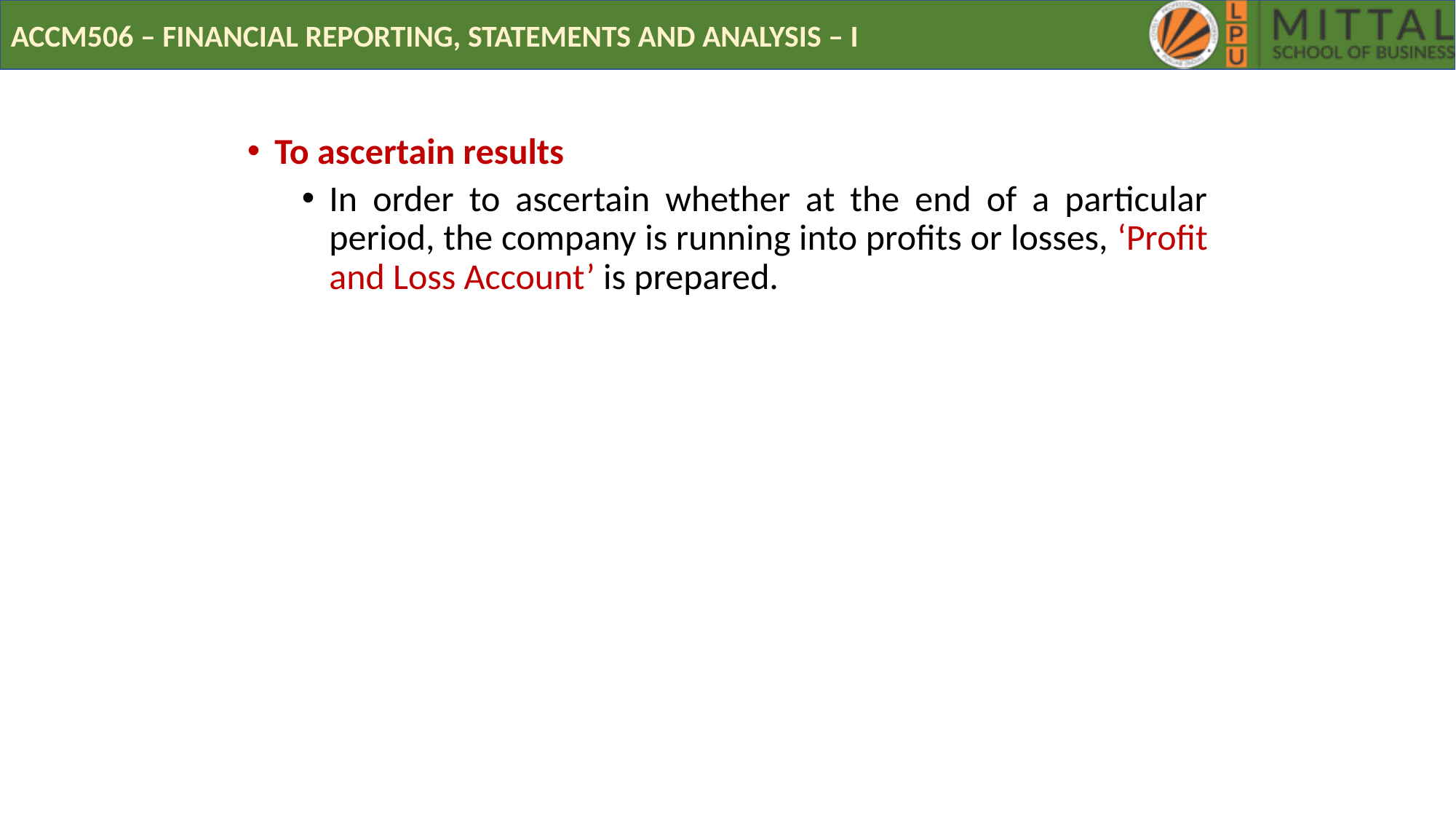

To ascertain results
In order to ascertain whether at the end of a particular period, the company is running into profits or losses, ‘Profit and Loss Account’ is prepared.